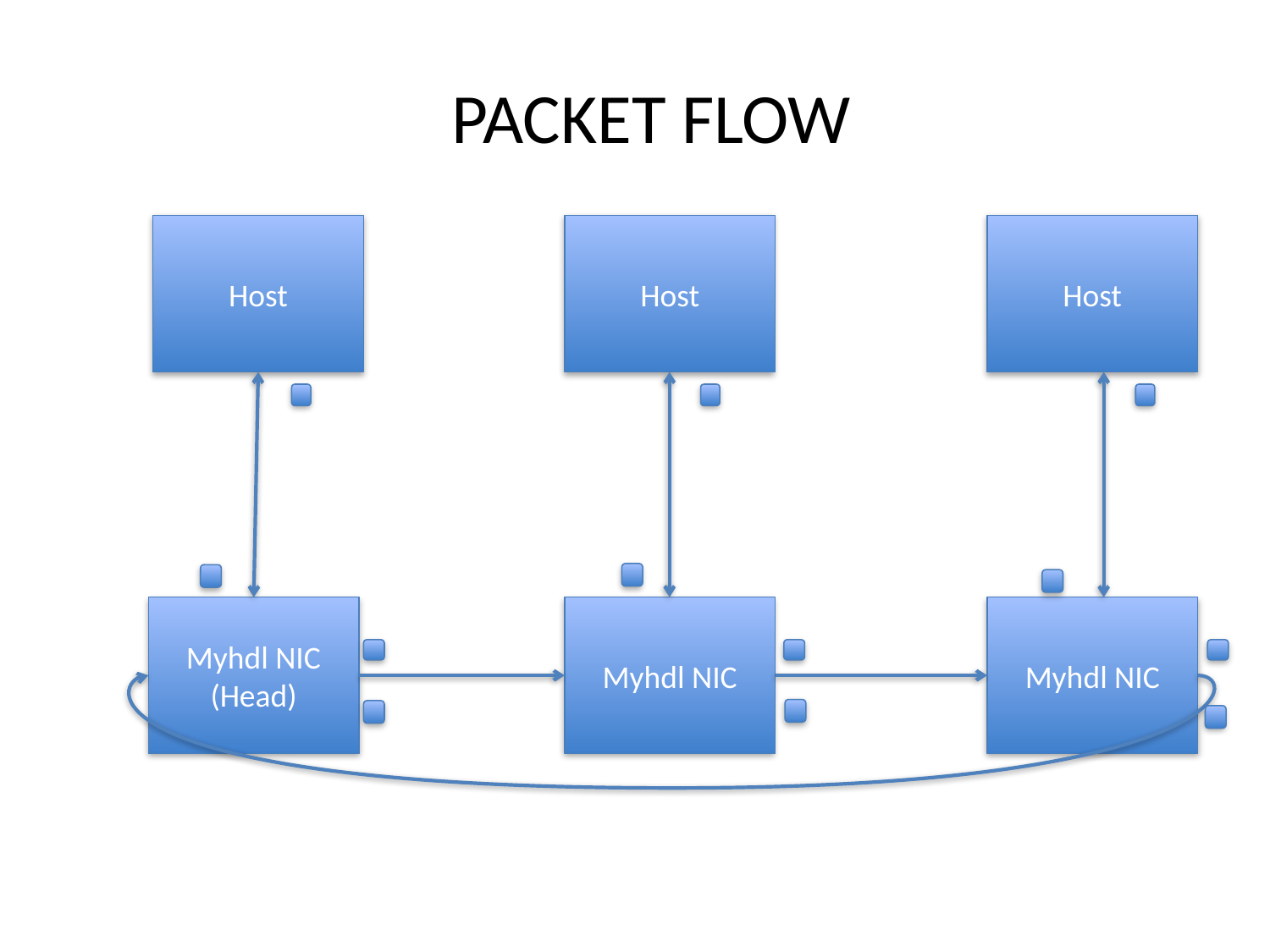

PACKET FLOW
Host
Host
Host

Myhdl NIC
(Head)
Myhdl NIC
Myhdl NIC